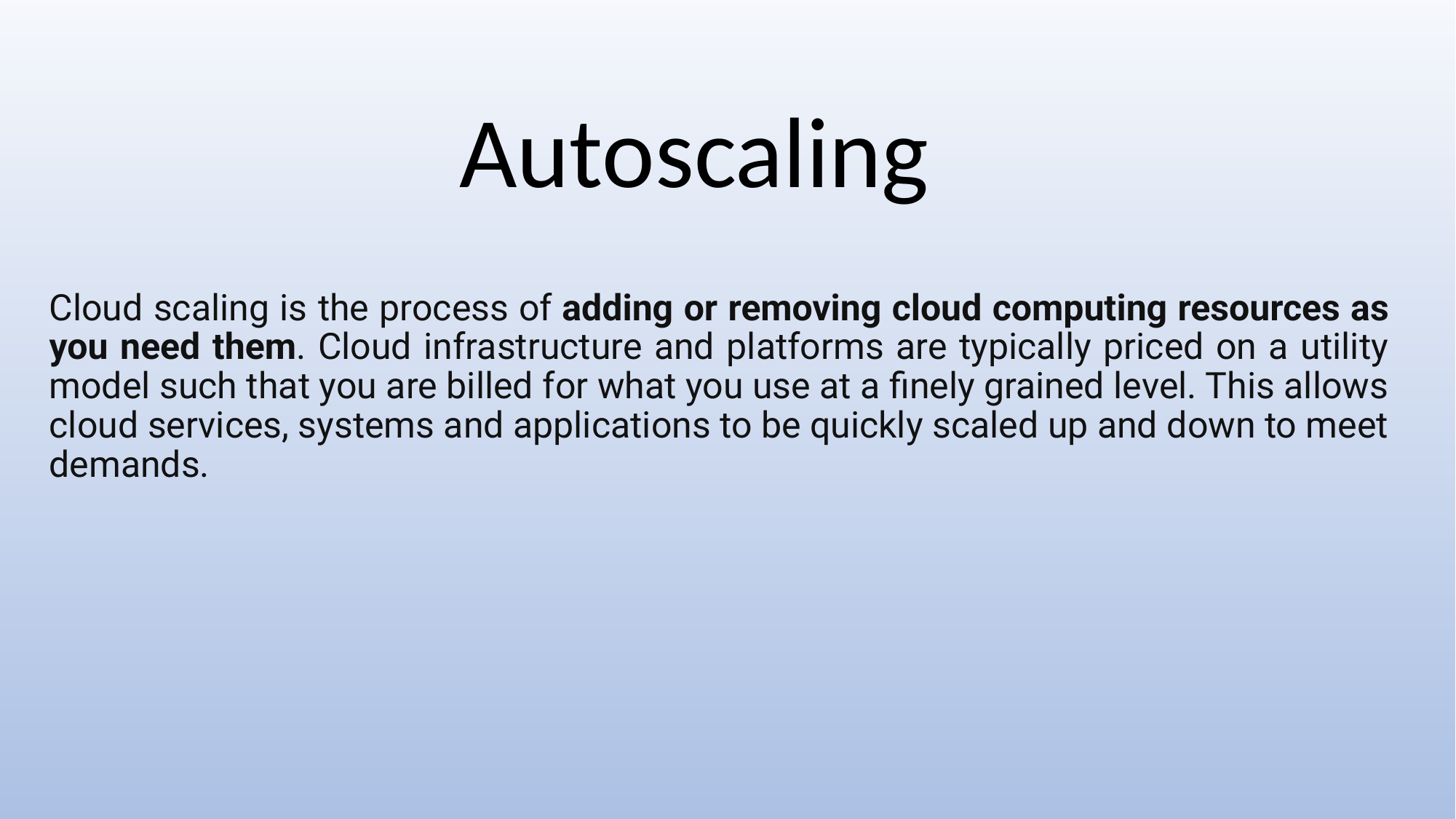

# Autoscaling
Cloud scaling is the process of adding or removing cloud computing resources as you need them. Cloud infrastructure and platforms are typically priced on a utility model such that you are billed for what you use at a finely grained level. This allows cloud services, systems and applications to be quickly scaled up and down to meet demands.